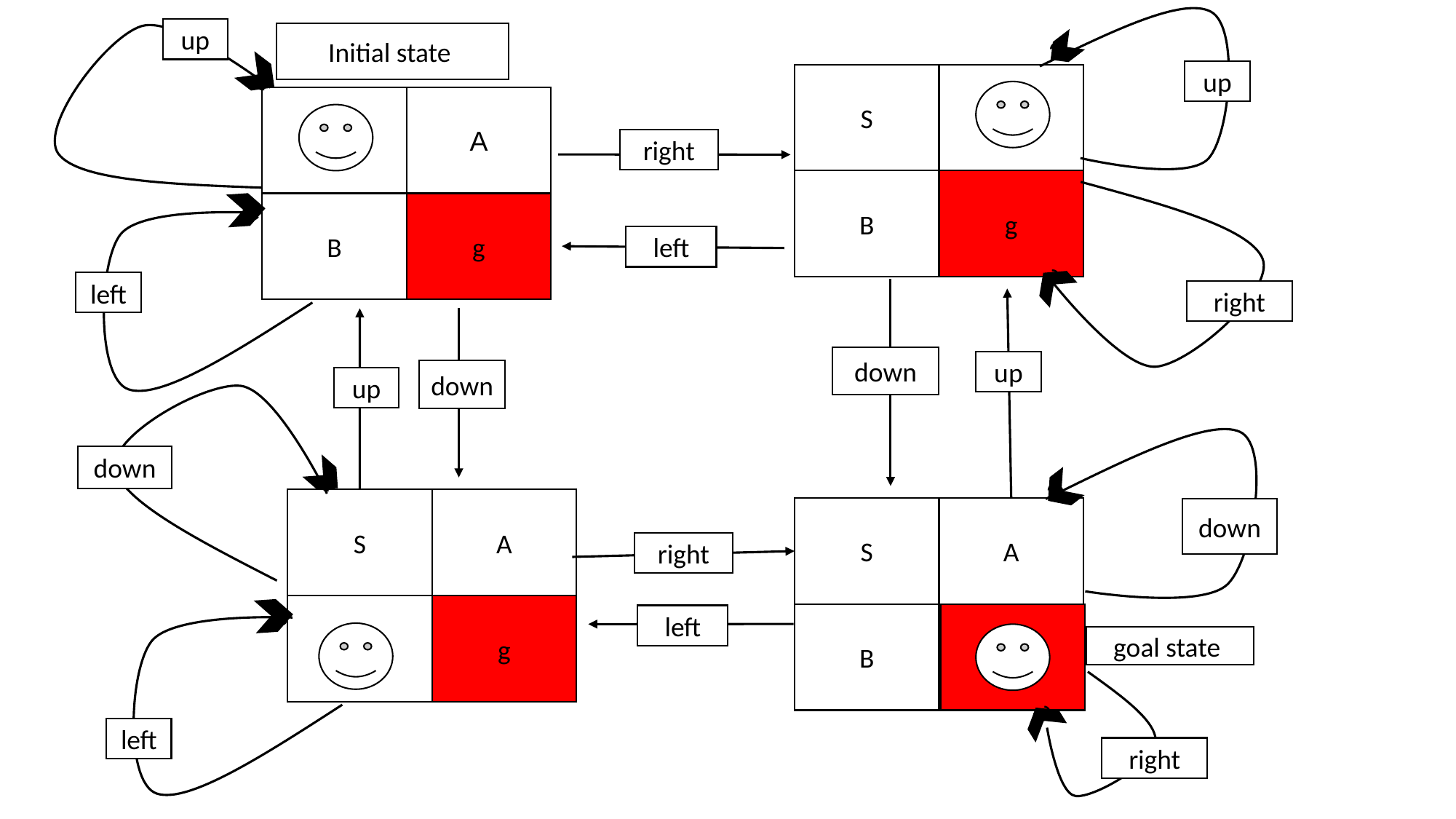

up
Initial state

C
C
up
S

A

right
B
g
B
g
C

left
C
left
right
down
up
down
up

down
C
C
S
A
S
A
down
right

g
C
B

left

goal state

C
left
right